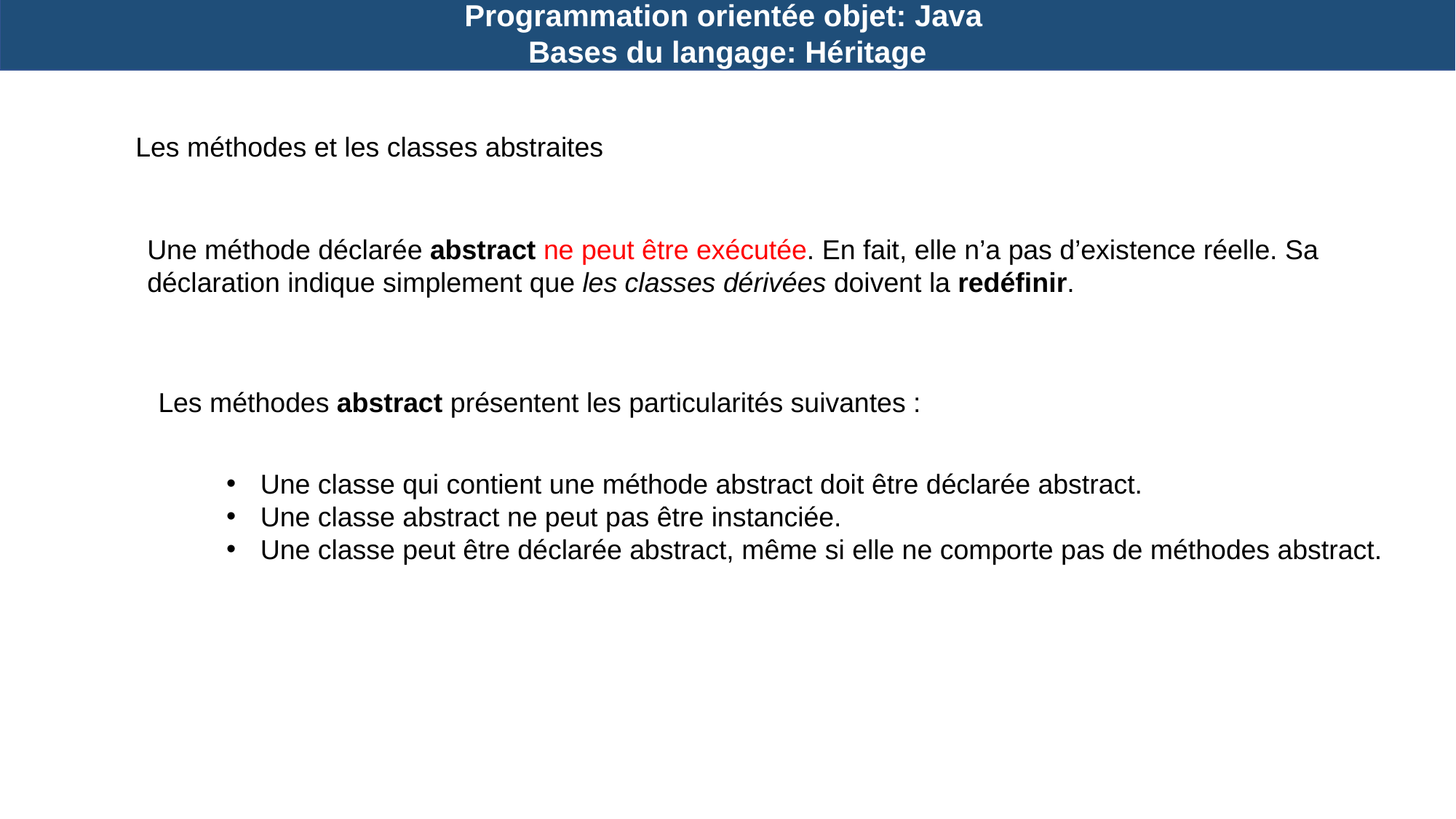

Programmation orientée objet: Java
Bases du langage: Héritage
Les méthodes et les classes abstraites
Une méthode déclarée abstract ne peut être exécutée. En fait, elle n’a pas d’existence réelle. Sa déclaration indique simplement que les classes dérivées doivent la redéfinir.
Les méthodes abstract présentent les particularités suivantes :
Une classe qui contient une méthode abstract doit être déclarée abstract.
Une classe abstract ne peut pas être instanciée.
Une classe peut être déclarée abstract, même si elle ne comporte pas de méthodes abstract.